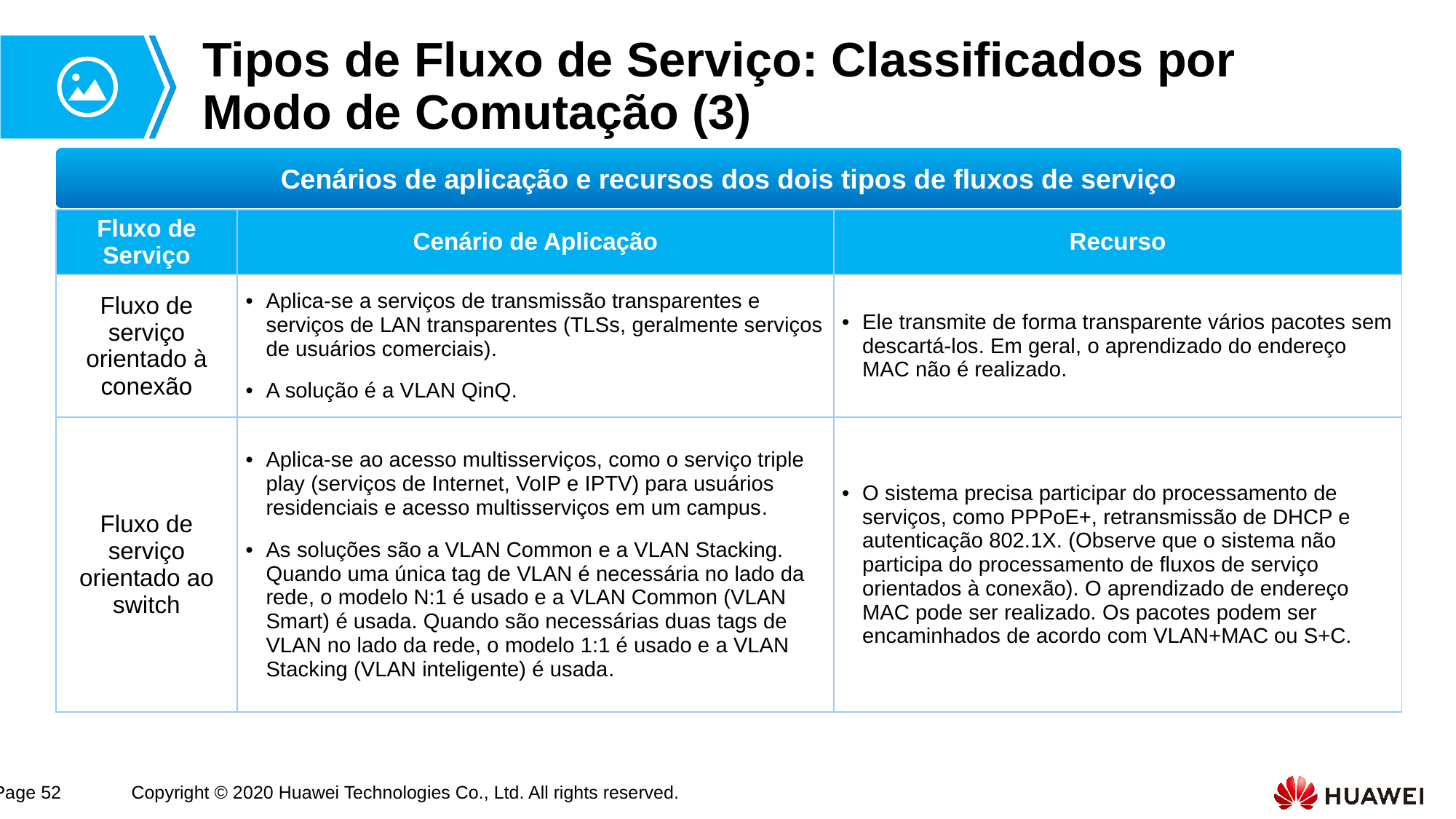

# Tipos de Fluxo de Serviço: Classificados por Modo de Comutação (3)
Cenários de aplicação e recursos dos dois tipos de fluxos de serviço
| Fluxo de Serviço | Cenário de Aplicação | Recurso |
| --- | --- | --- |
| Fluxo de serviço orientado à conexão | Aplica-se a serviços de transmissão transparentes e serviços de LAN transparentes (TLSs, geralmente serviços de usuários comerciais). A solução é a VLAN QinQ. | Ele transmite de forma transparente vários pacotes sem descartá-los. Em geral, o aprendizado do endereço MAC não é realizado. |
| Fluxo de serviço orientado ao switch | Aplica-se ao acesso multisserviços, como o serviço triple play (serviços de Internet, VoIP e IPTV) para usuários residenciais e acesso multisserviços em um campus. As soluções são a VLAN Common e a VLAN Stacking. Quando uma única tag de VLAN é necessária no lado da rede, o modelo N:1 é usado e a VLAN Common (VLAN Smart) é usada. Quando são necessárias duas tags de VLAN no lado da rede, o modelo 1:1 é usado e a VLAN Stacking (VLAN inteligente) é usada. | O sistema precisa participar do processamento de serviços, como PPPoE+, retransmissão de DHCP e autenticação 802.1X. (Observe que o sistema não participa do processamento de fluxos de serviço orientados à conexão). O aprendizado de endereço MAC pode ser realizado. Os pacotes podem ser encaminhados de acordo com VLAN+MAC ou S+C. |